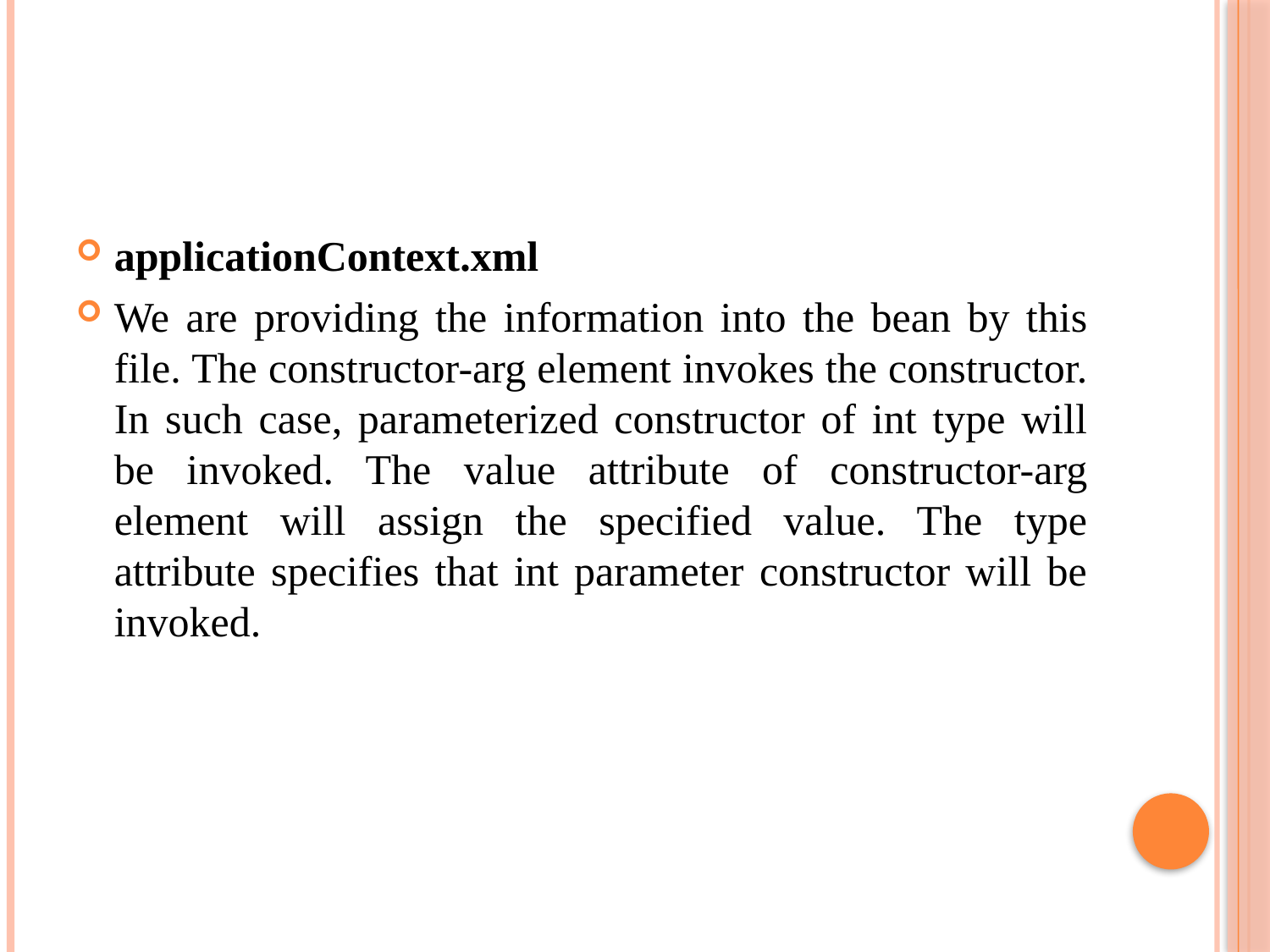

#
applicationContext.xml
We are providing the information into the bean by this file. The constructor-arg element invokes the constructor. In such case, parameterized constructor of int type will be invoked. The value attribute of constructor-arg element will assign the specified value. The type attribute specifies that int parameter constructor will be invoked.